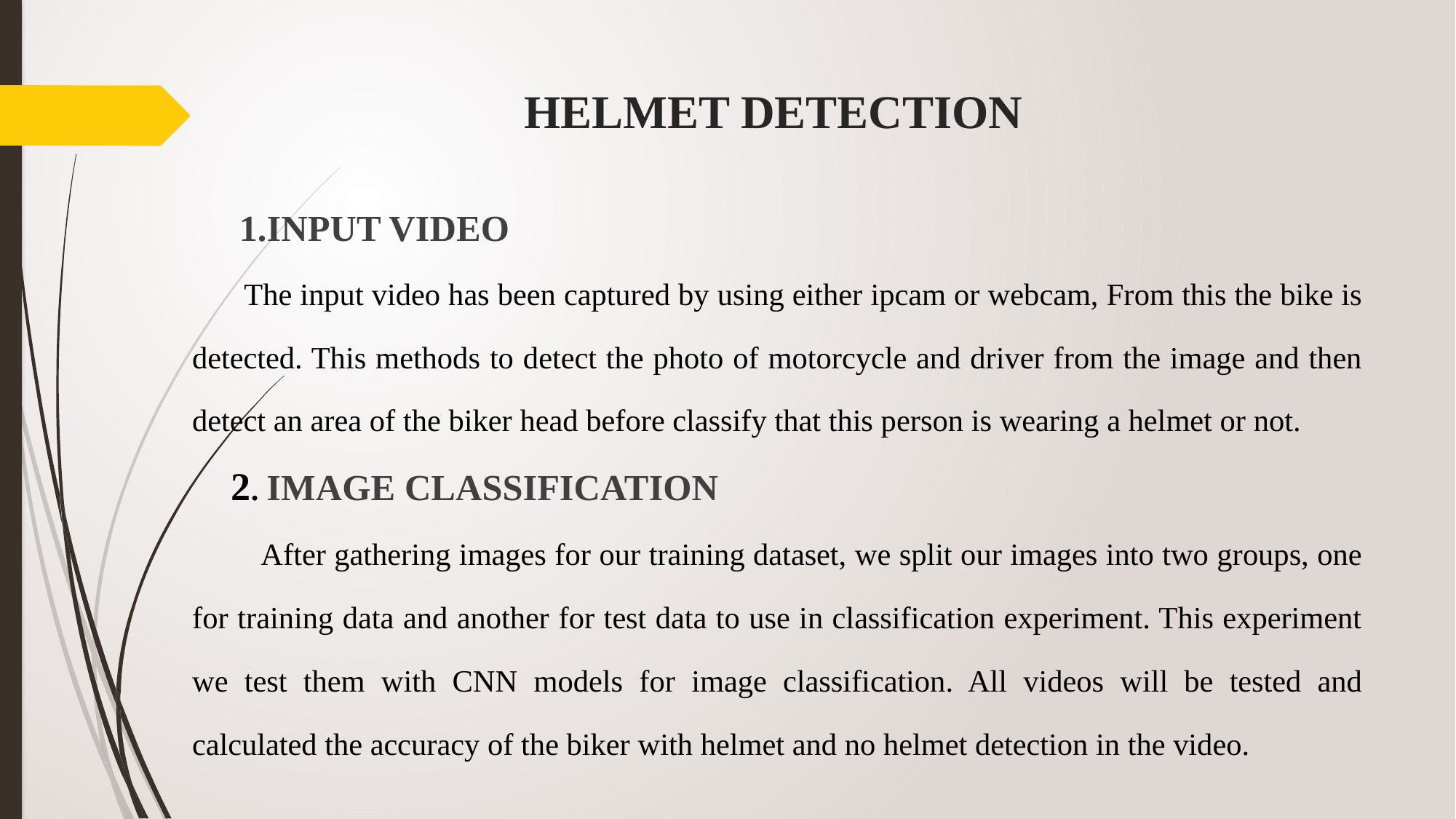

# HELMET DETECTION
1.INPUT VIDEO
       The input video has been captured by using either ipcam or webcam, From this the bike is detected. This methods to detect the photo of motorcycle and driver from the image and then detect an area of the biker head before classify that this person is wearing a helmet or not.
     2. IMAGE CLASSIFICATION
         After gathering images for our training dataset, we split our images into two groups, one for training data and another for test data to use in classification experiment. This experiment we test them with CNN models for image classification. All videos will be tested and calculated the accuracy of the biker with helmet and no helmet detection in the video.